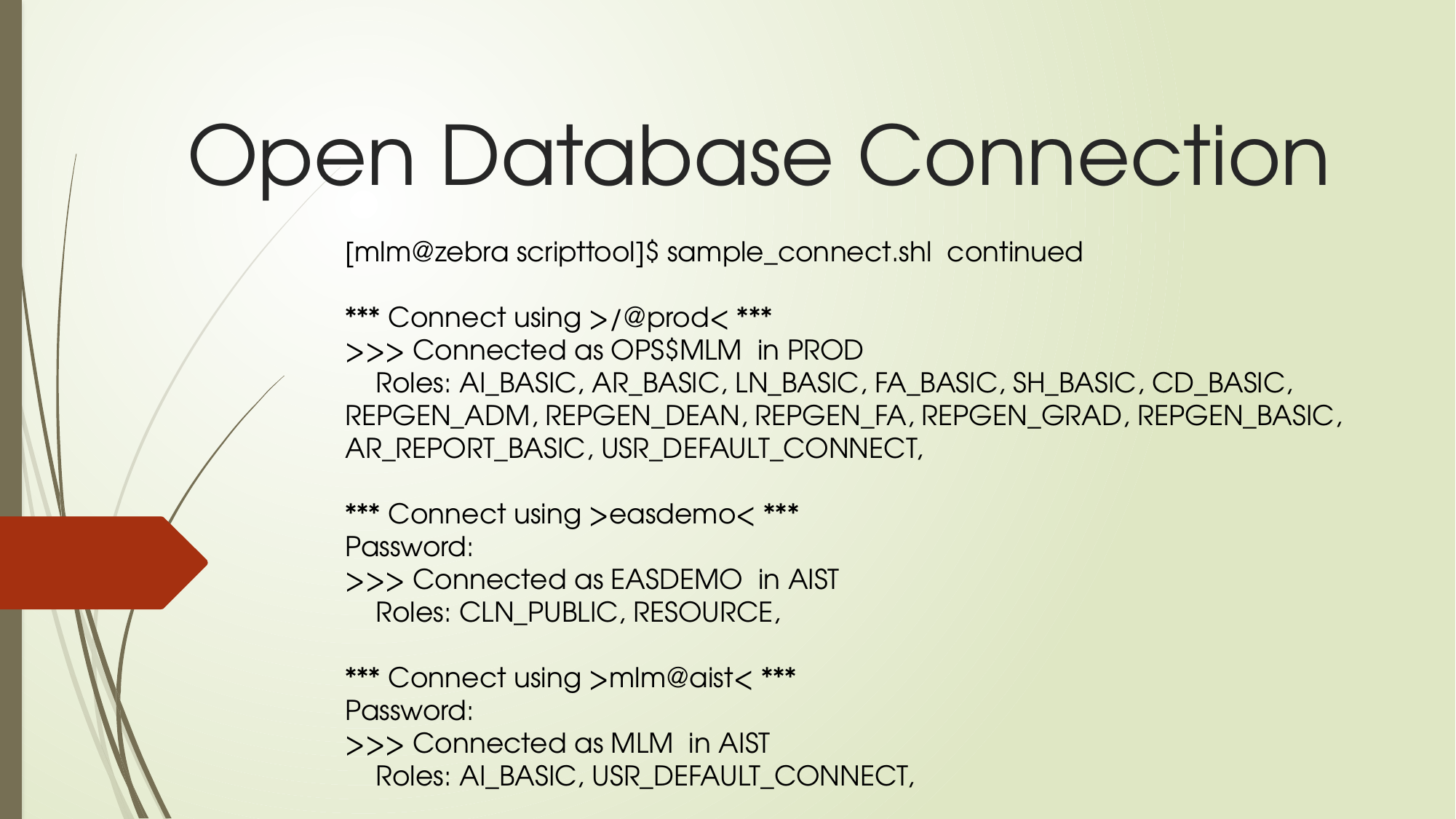

# Open Database Connection
[mlm@zebra scripttool]$ sample_connect.shl  continued

*** Connect using >/@prod< ***
>>> Connected as OPS$MLM  in PROD
    Roles: AI_BASIC, AR_BASIC, LN_BASIC, FA_BASIC, SH_BASIC, CD_BASIC, REPGEN_ADM, REPGEN_DEAN, REPGEN_FA, REPGEN_GRAD, REPGEN_BASIC, AR_REPORT_BASIC, USR_DEFAULT_CONNECT,

*** Connect using >easdemo< ***
Password:
>>> Connected as EASDEMO  in AIST
    Roles: CLN_PUBLIC, RESOURCE,

*** Connect using >mlm@aist< ***
Password:
>>> Connected as MLM  in AIST
    Roles: AI_BASIC, USR_DEFAULT_CONNECT,

*** Connect using >mlm@jdbc:oracle:thin:@ldap://ldap.uvm.edu:389/PROD,CN=OracleContext,dc=uvm,dc=edu< ***
Password:
>>> Connected as MLM  in PROD
    Roles: AI_BASIC, USR_DEFAULT_CONNECT,

*** Connect using >mlm@jdbc:oracle:oci:@redibis2.uvm.edu:2334:AIST< ***
Password:
>>> Connected as MLM  in AIST
    Roles: AI_BASIC, USR_DEFAULT_CONNECT,

[mlm@zebra scripttool]$